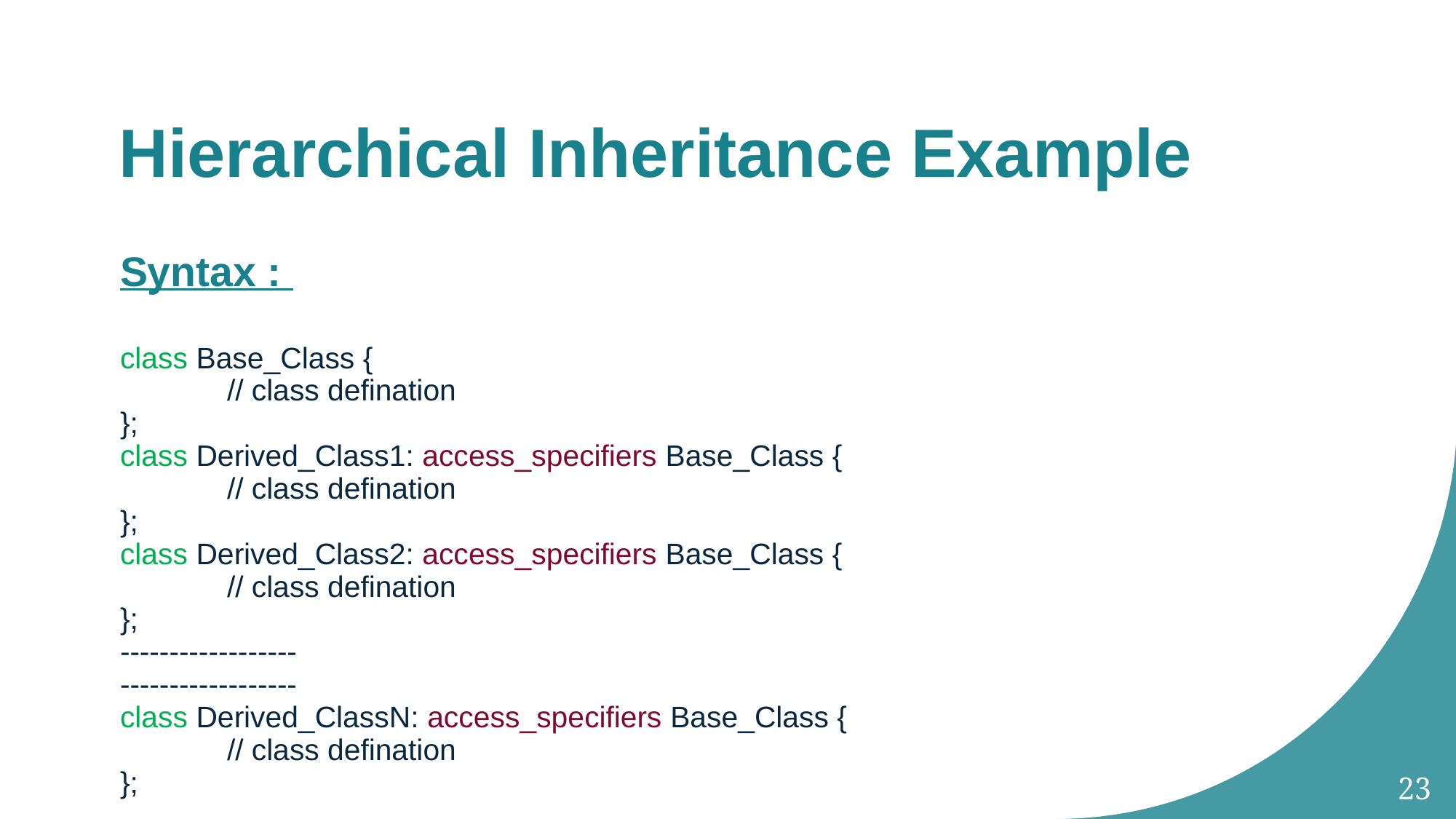

# Hierarchical Inheritance Example
Syntax :

class Base_Class {
	// class defination
};
class Derived_Class1: access_specifiers Base_Class {
	// class defination
};
class Derived_Class2: access_specifiers Base_Class {
	// class defination
};
------------------
------------------
class Derived_ClassN: access_specifiers Base_Class {
	// class defination
};

23